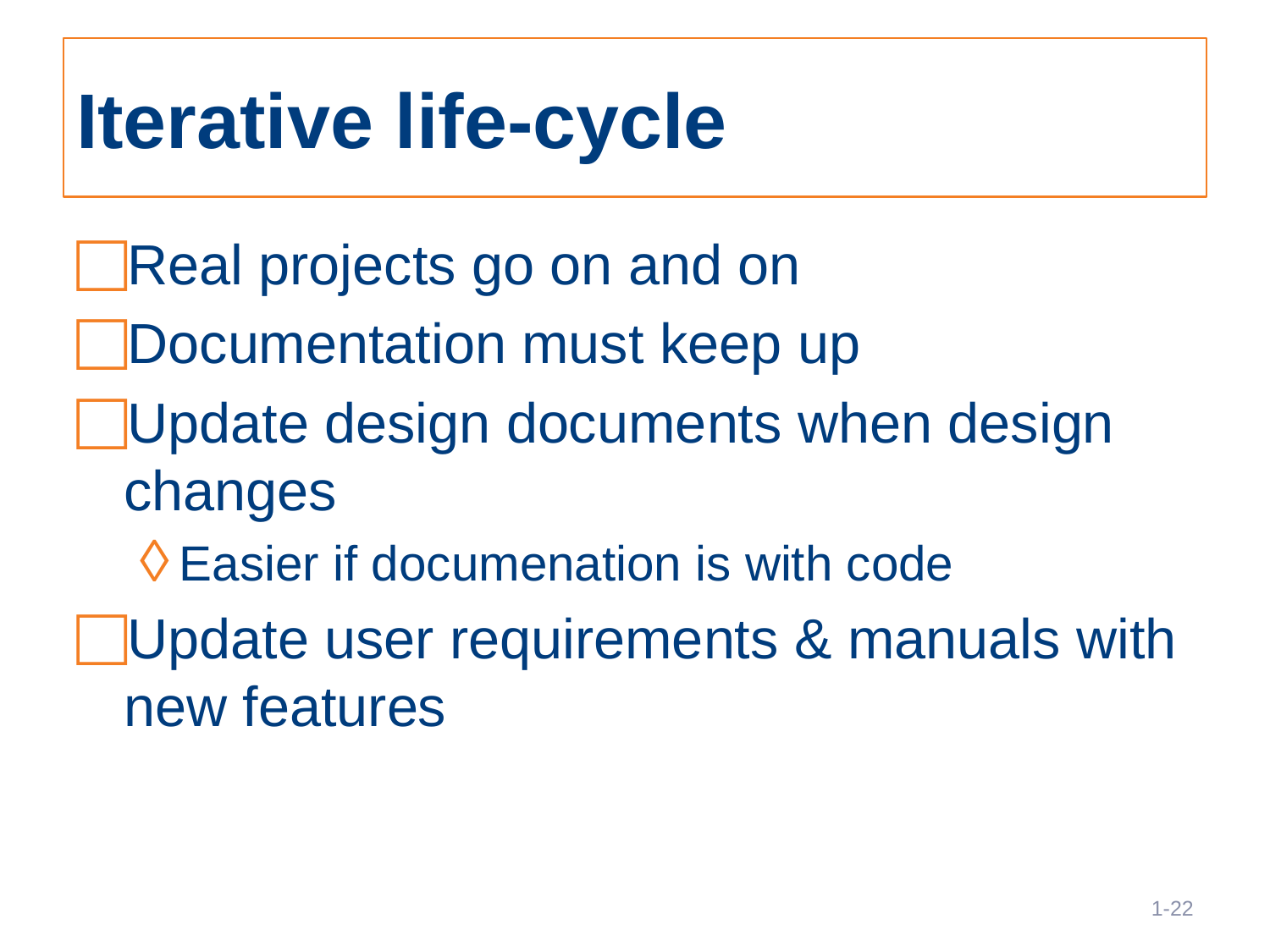

# Iterative life-cycle
Real projects go on and on
Documentation must keep up
Update design documents when design changes
Easier if documenation is with code
Update user requirements & manuals with new features
22